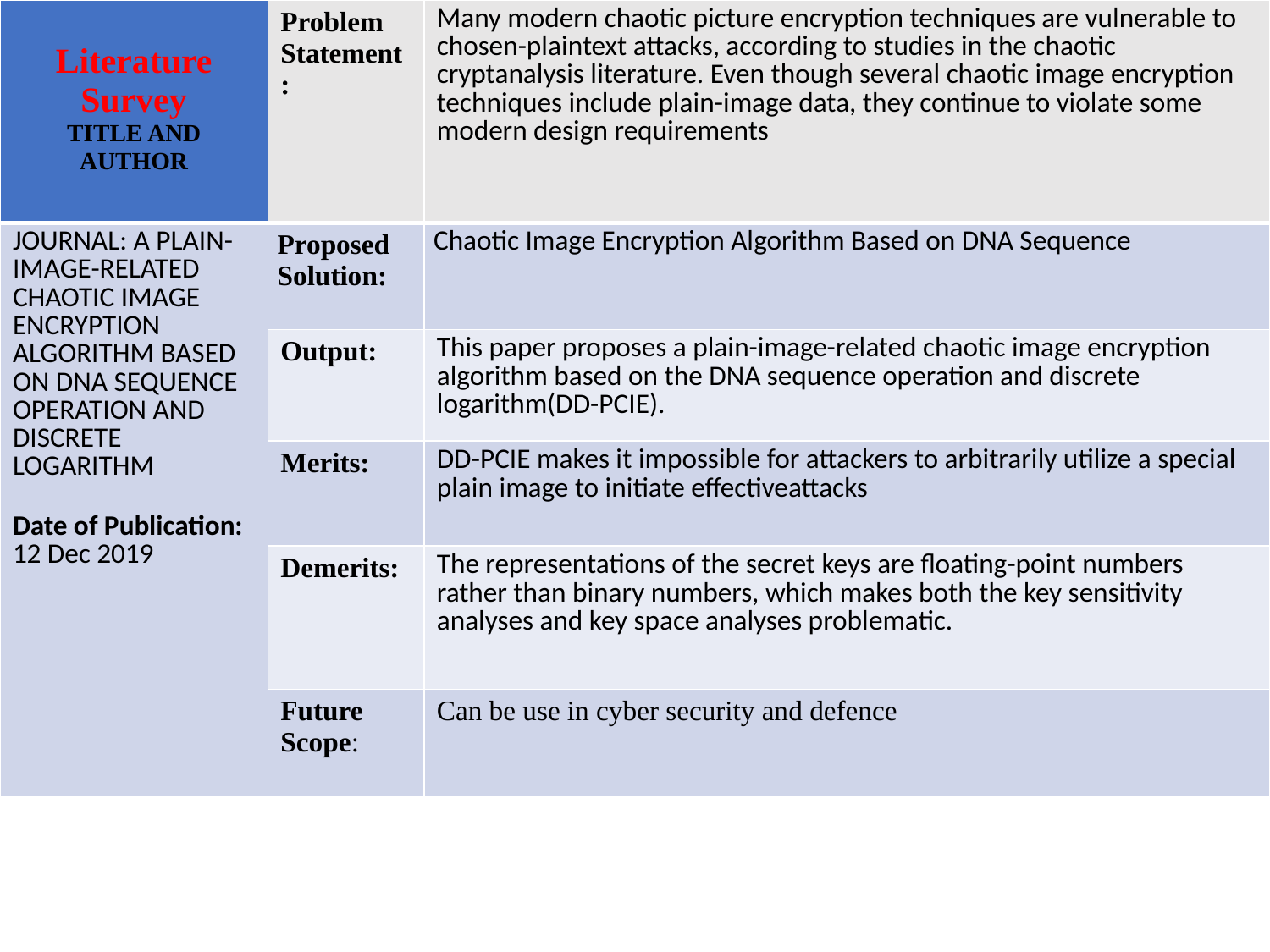

| Literature Survey TITLE AND AUTHOR | Problem Statement: | Many modern chaotic picture encryption techniques are vulnerable to chosen-plaintext attacks, according to studies in the chaotic cryptanalysis literature. Even though several chaotic image encryption techniques include plain-image data, they continue to violate some modern design requirements |
| --- | --- | --- |
| JOURNAL: A PLAIN-IMAGE-RELATED CHAOTIC IMAGE ENCRYPTION ALGORITHM BASED ON DNA SEQUENCE OPERATION AND DISCRETE LOGARITHM Date of Publication:  12 Dec 2019 | Proposed Solution: | Chaotic Image Encryption Algorithm Based on DNA Sequence |
|  | Output: | This paper proposes a plain-image-related chaotic image encryption algorithm based on the DNA sequence operation and discrete logarithm(DD-PCIE). |
|  | Merits: | DD-PCIE makes it impossible for attackers to arbitrarily utilize a special plain image to initiate effectiveattacks |
|  | Demerits: | The representations of the secret keys are floating-point numbers rather than binary numbers, which makes both the key sensitivity analyses and key space analyses problematic. |
|  | Future Scope: | Can be use in cyber security and defence |